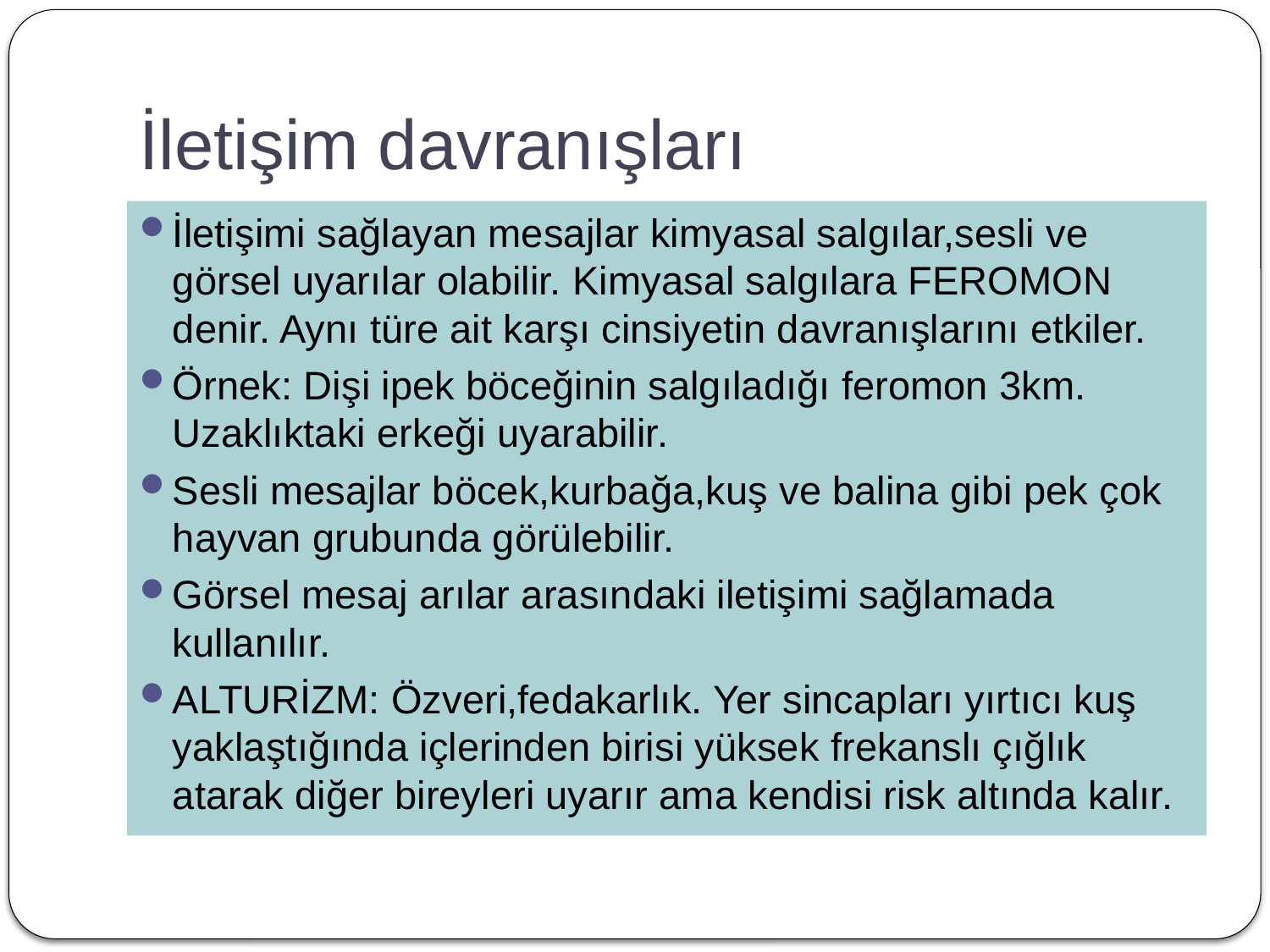

# İletişim davranışları
İletişimi sağlayan mesajlar kimyasal salgılar,sesli ve görsel uyarılar olabilir. Kimyasal salgılara FEROMON denir. Aynı türe ait karşı cinsiyetin davranışlarını etkiler.
Örnek: Dişi ipek böceğinin salgıladığı feromon 3km. Uzaklıktaki erkeği uyarabilir.
Sesli mesajlar böcek,kurbağa,kuş ve balina gibi pek çok hayvan grubunda görülebilir.
Görsel mesaj arılar arasındaki iletişimi sağlamada kullanılır.
ALTURİZM: Özveri,fedakarlık. Yer sincapları yırtıcı kuş yaklaştığında içlerinden birisi yüksek frekanslı çığlık atarak diğer bireyleri uyarır ama kendisi risk altında kalır.